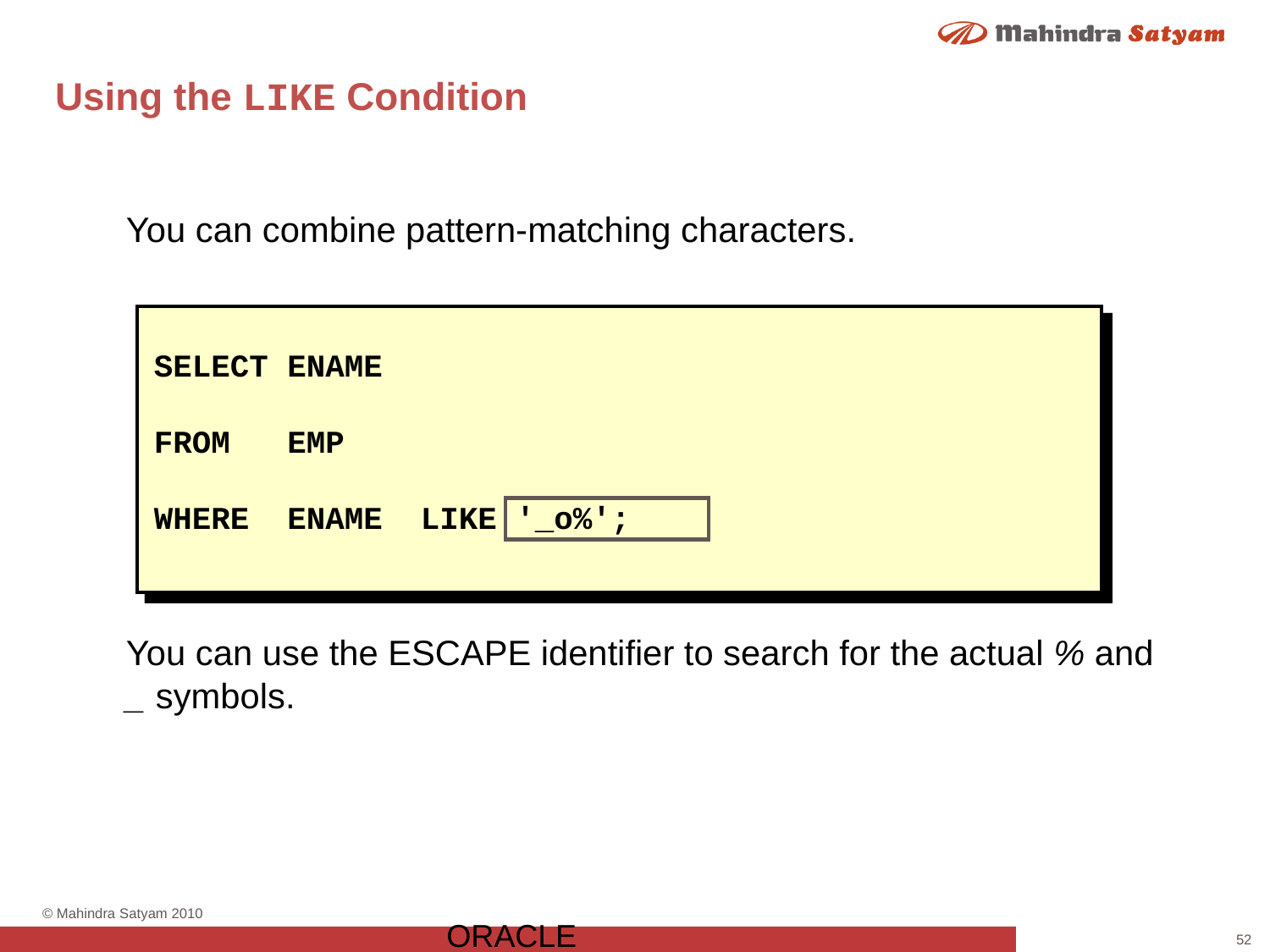

# Using the LIKE Condition
You can combine pattern-matching characters.

You can use the ESCAPE identifier to search for the actual % and _ symbols.

SELECT ENAME

FROM   EMP

WHERE  ENAME  LIKE '_o%';

ORACLE